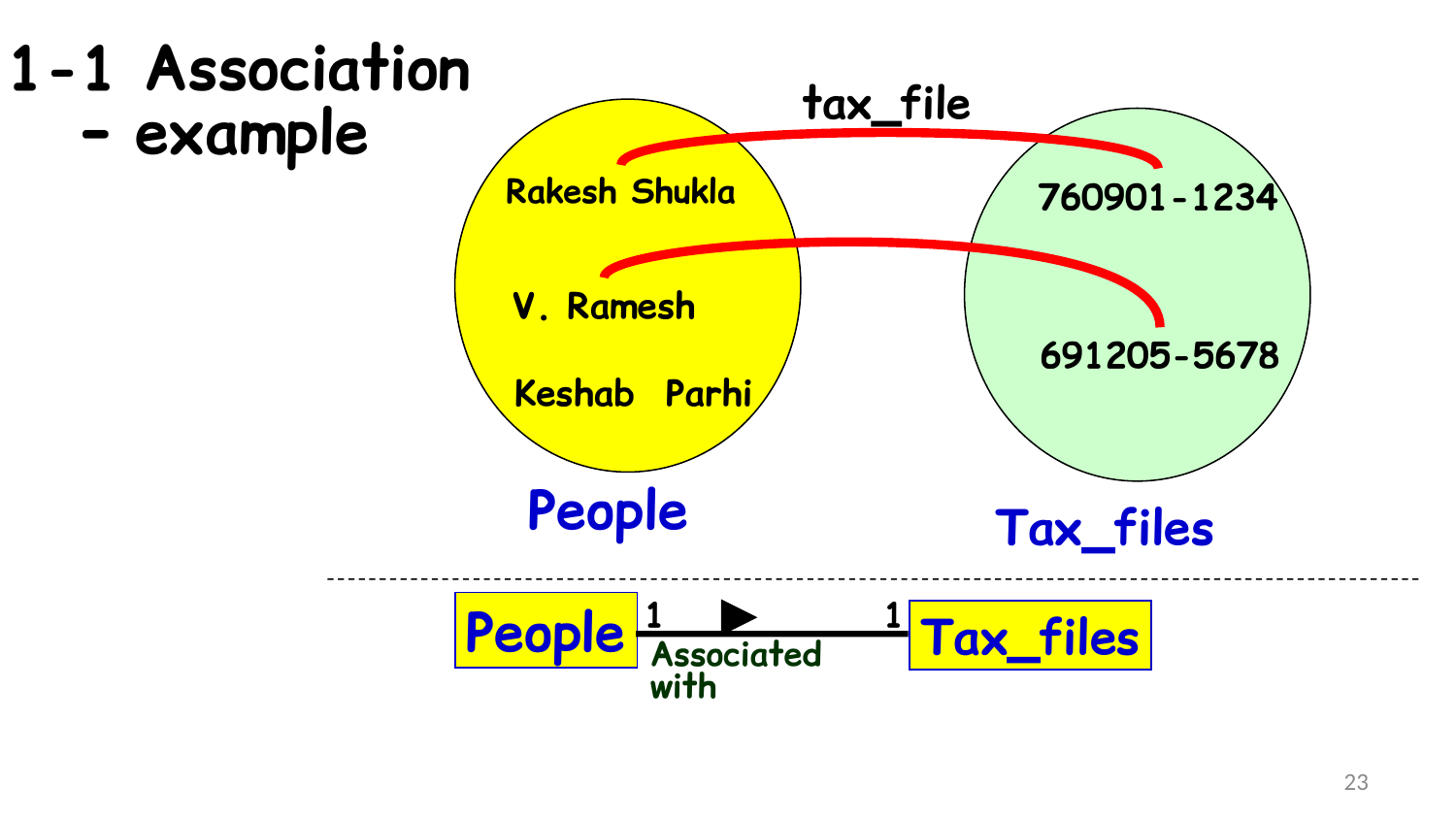

1-1 Association – example
tax_file

Rakesh Shukla
760901-1234
V. Ramesh
691205-5678
Keshab  Parhi
People
Tax_files

People
1
1
Tax_files

Associated with
23